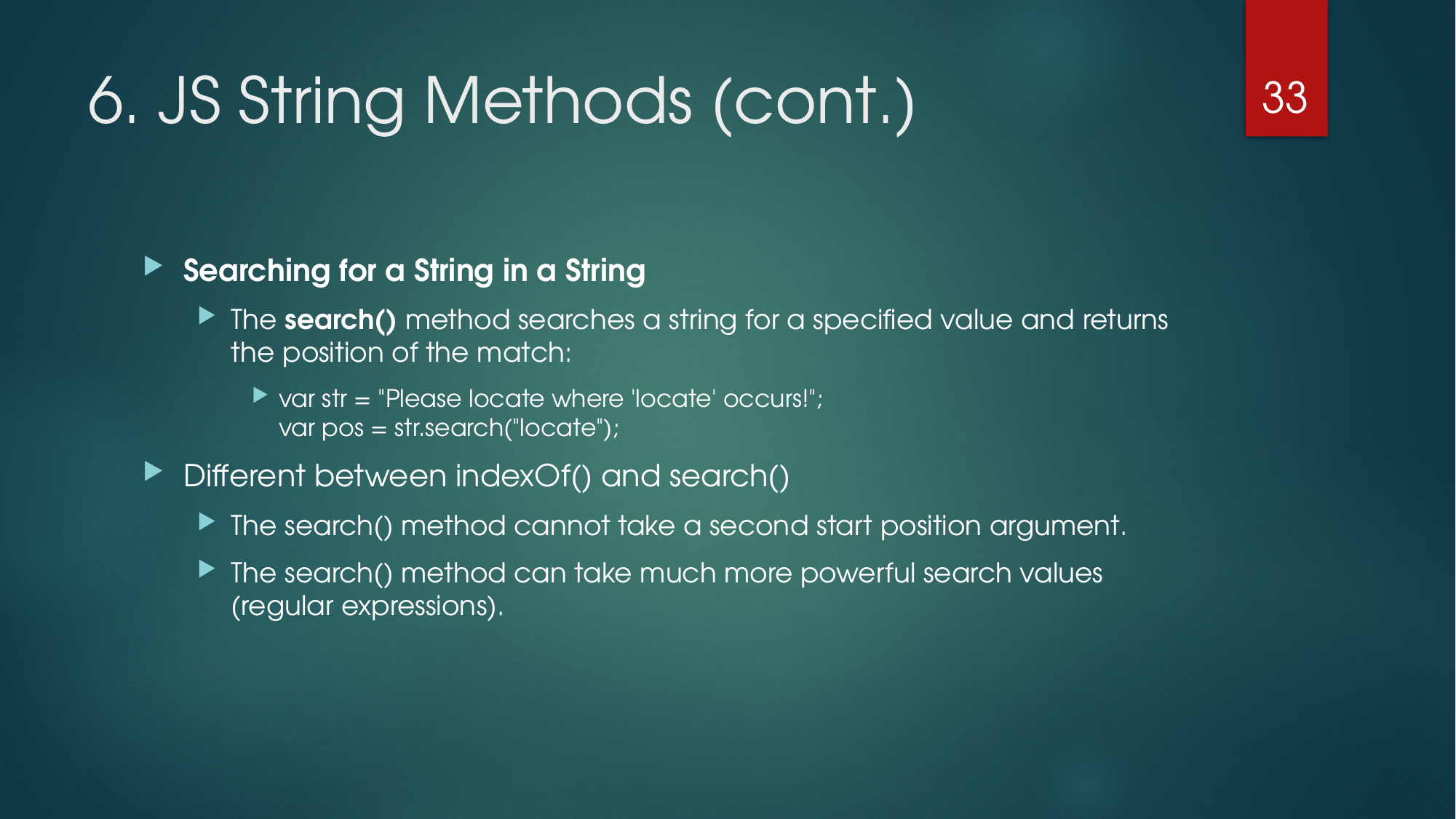

33
# 6. JS String Methods (cont.)
Searching for a String in a String
The search() method searches a string for a specified value and returns the position of the match:
var str = "Please locate where 'locate' occurs!";
var pos = str.search("locate");
Different between indexOf() and search()
The search() method cannot take a second start position argument.
The search() method can take much more powerful search values (regular expressions).